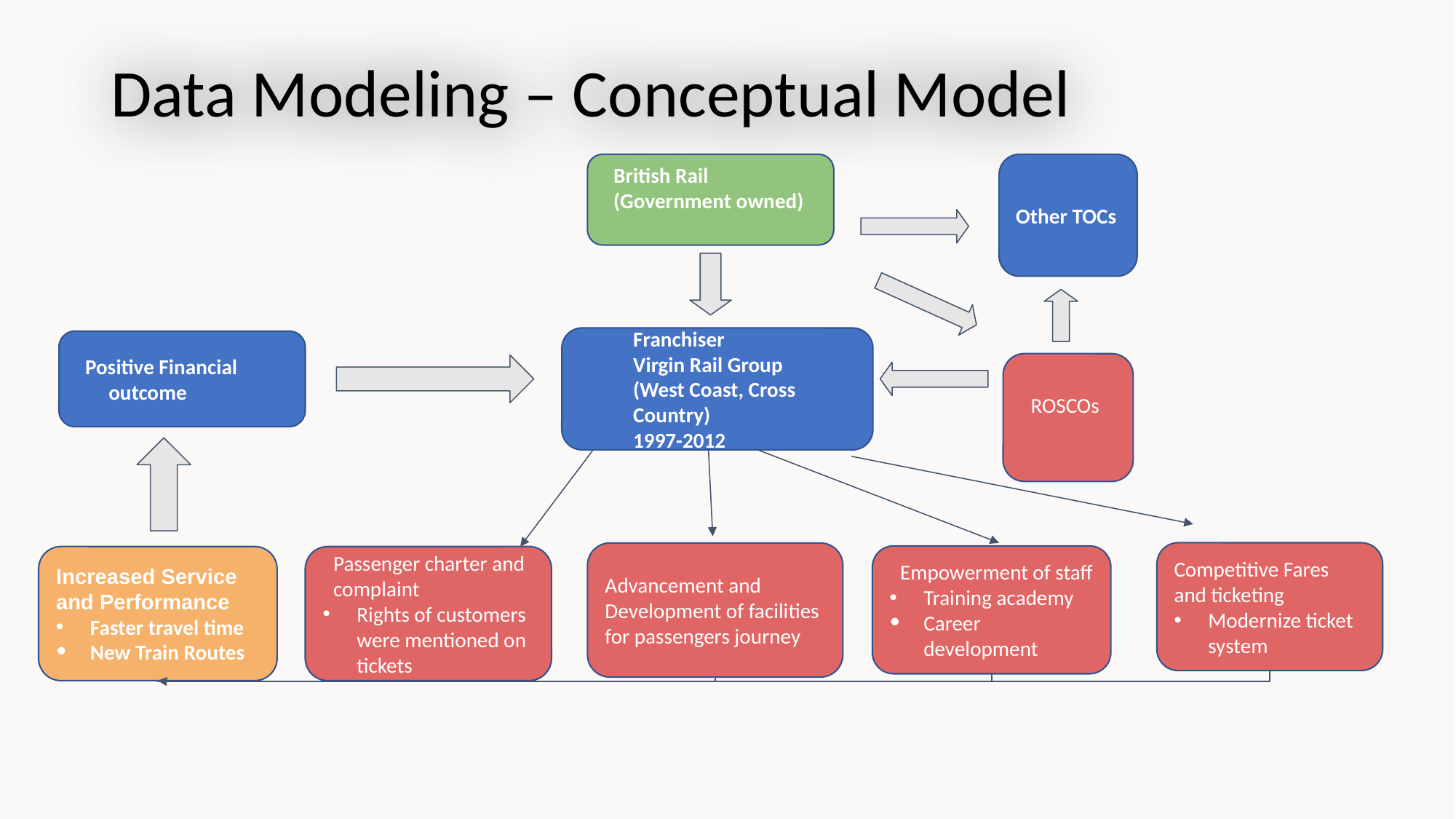

# Data Modeling – Conceptual Model

British Rail
(Government owned)

Franchiser
Virgin Rail Group
(West Coast, Cross Country)
1997-2012

Competitive Fares and ticketing
Modernize ticket system

Advancement and
Development of facilities for passengers journey

Empowerment of staff
Training academy
Career development

Increased Service and Performance
Faster travel time
New Train Routes

Other TOCs

Positive Financial outcome
ROSCOs

Passenger charter and complaint
Rights of customers were mentioned on tickets